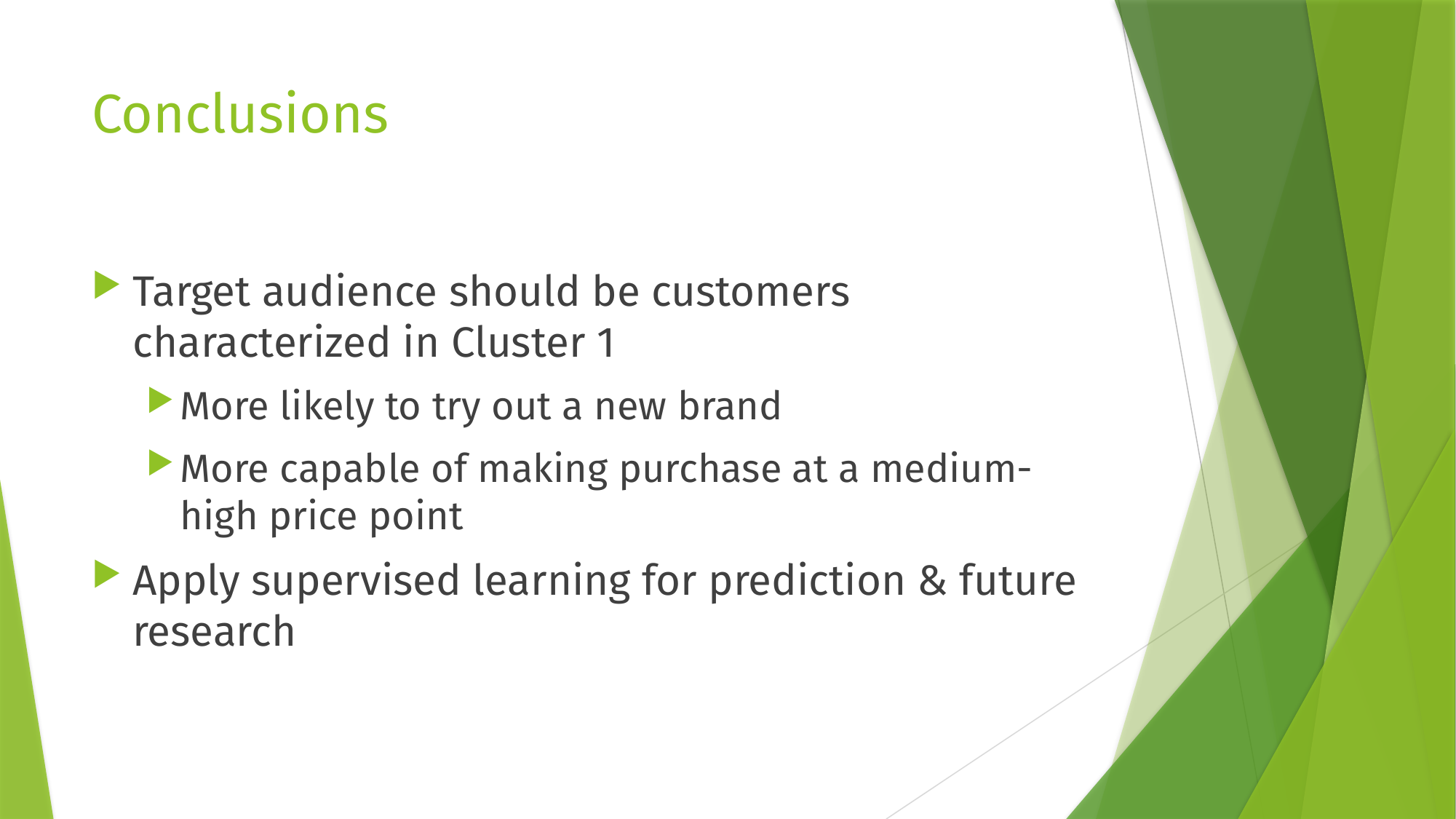

# Conclusions
Target audience should be customers characterized in Cluster 1
More likely to try out a new brand
More capable of making purchase at a medium-high price point
Apply supervised learning for prediction & future research